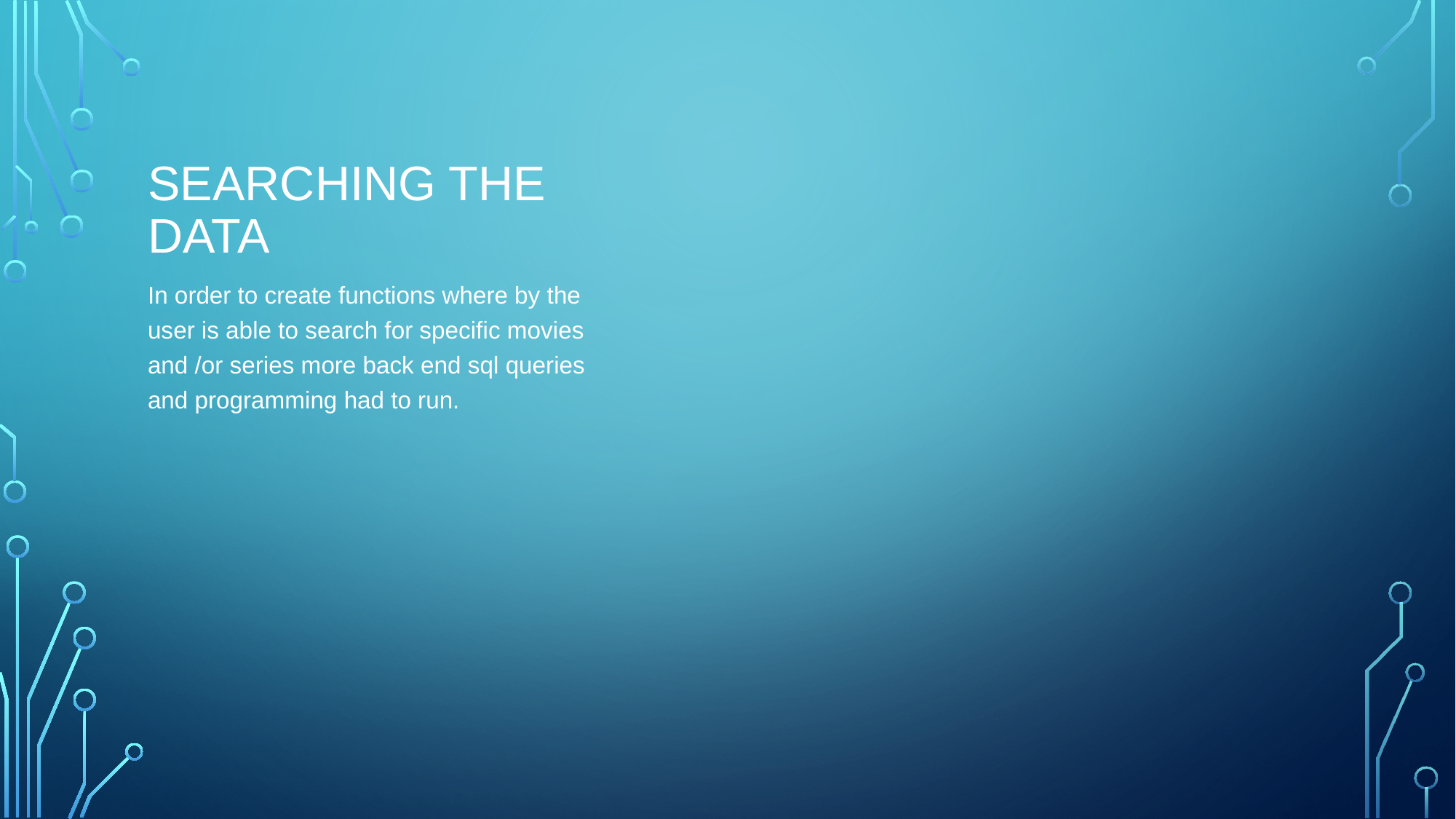

# SEARCHING THE DATA
In order to create functions where by the user is able to search for specific movies and /or series more back end sql queries and programming had to run.